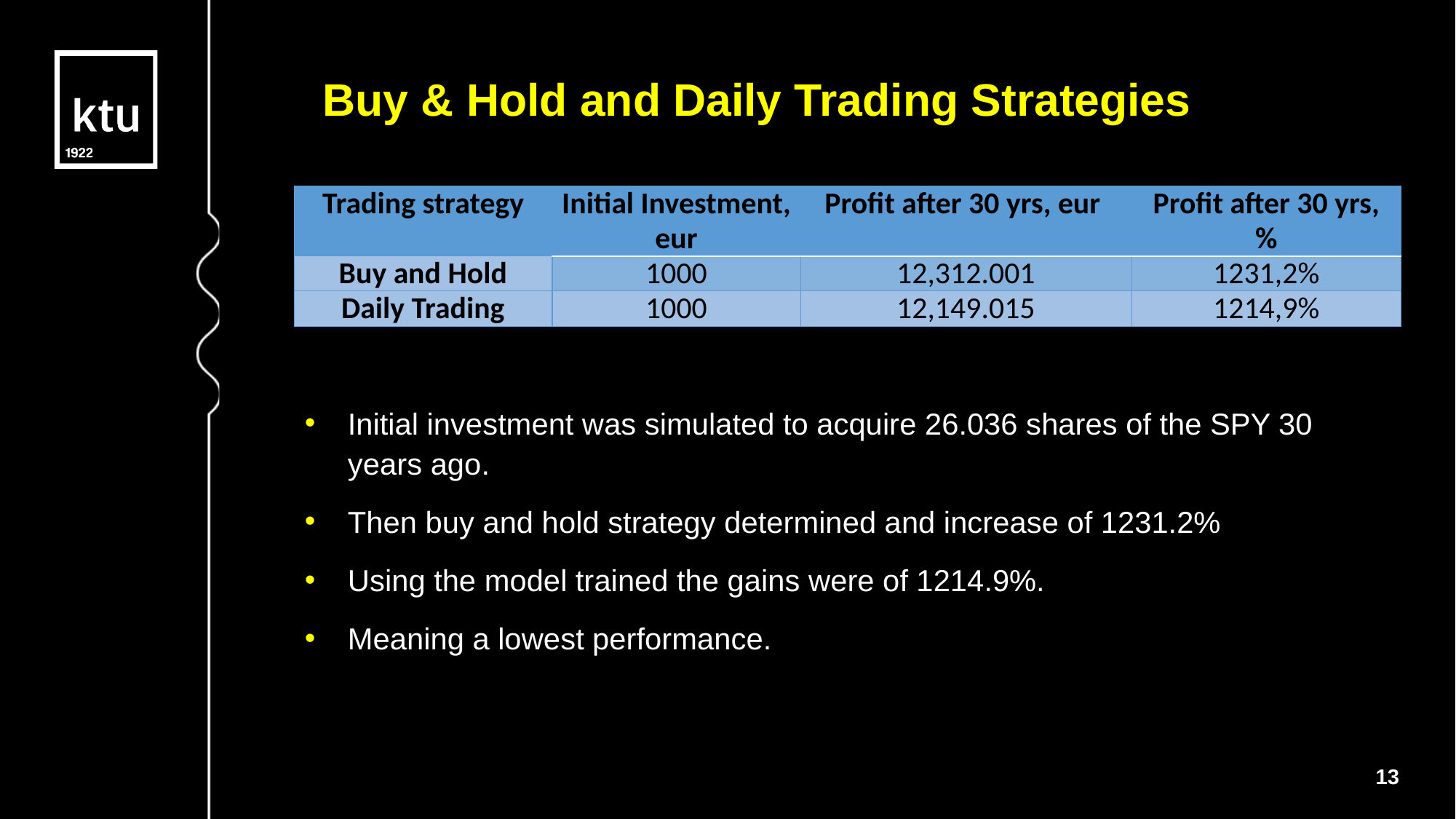

Buy & Hold and Daily Trading Strategies
| Trading strategy | Initial Investment, eur | Profit after 30 yrs, eur | Profit after 30 yrs, % |
| --- | --- | --- | --- |
| Buy and Hold | 1000 | 12,312.001 | 1231,2% |
| Daily Trading | 1000 | 12,149.015 | 1214,9% |
Initial investment was simulated to acquire 26.036 shares of the SPY 30 years ago.
Then buy and hold strategy determined and increase of 1231.2%
Using the model trained the gains were of 1214.9%.
Meaning a lowest performance.